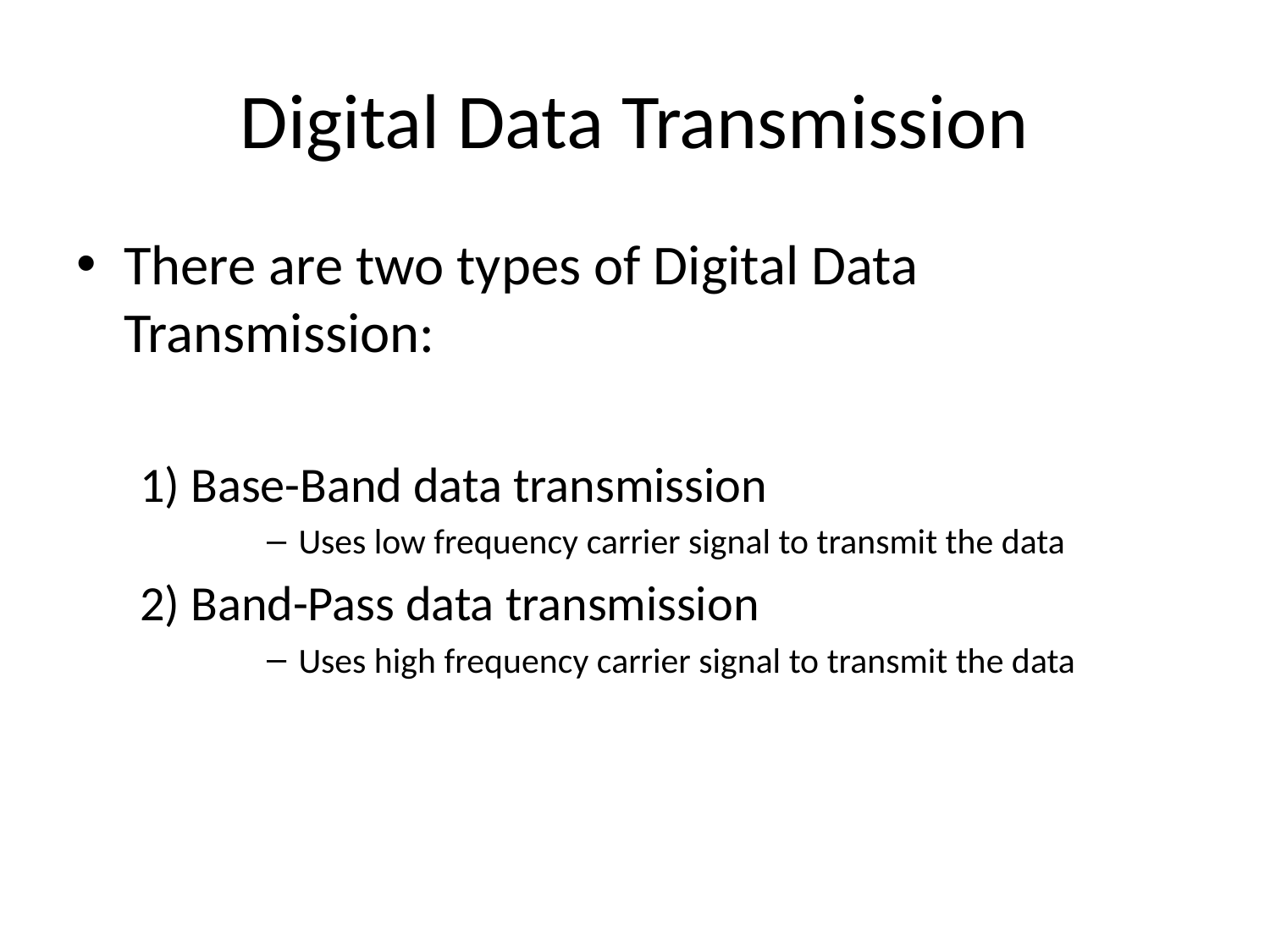

# Digital Data Transmission
There are two types of Digital Data Transmission:

1) Base-Band data transmission
Uses low frequency carrier signal to transmit the data
2) Band-Pass data transmission
Uses high frequency carrier signal to transmit the data